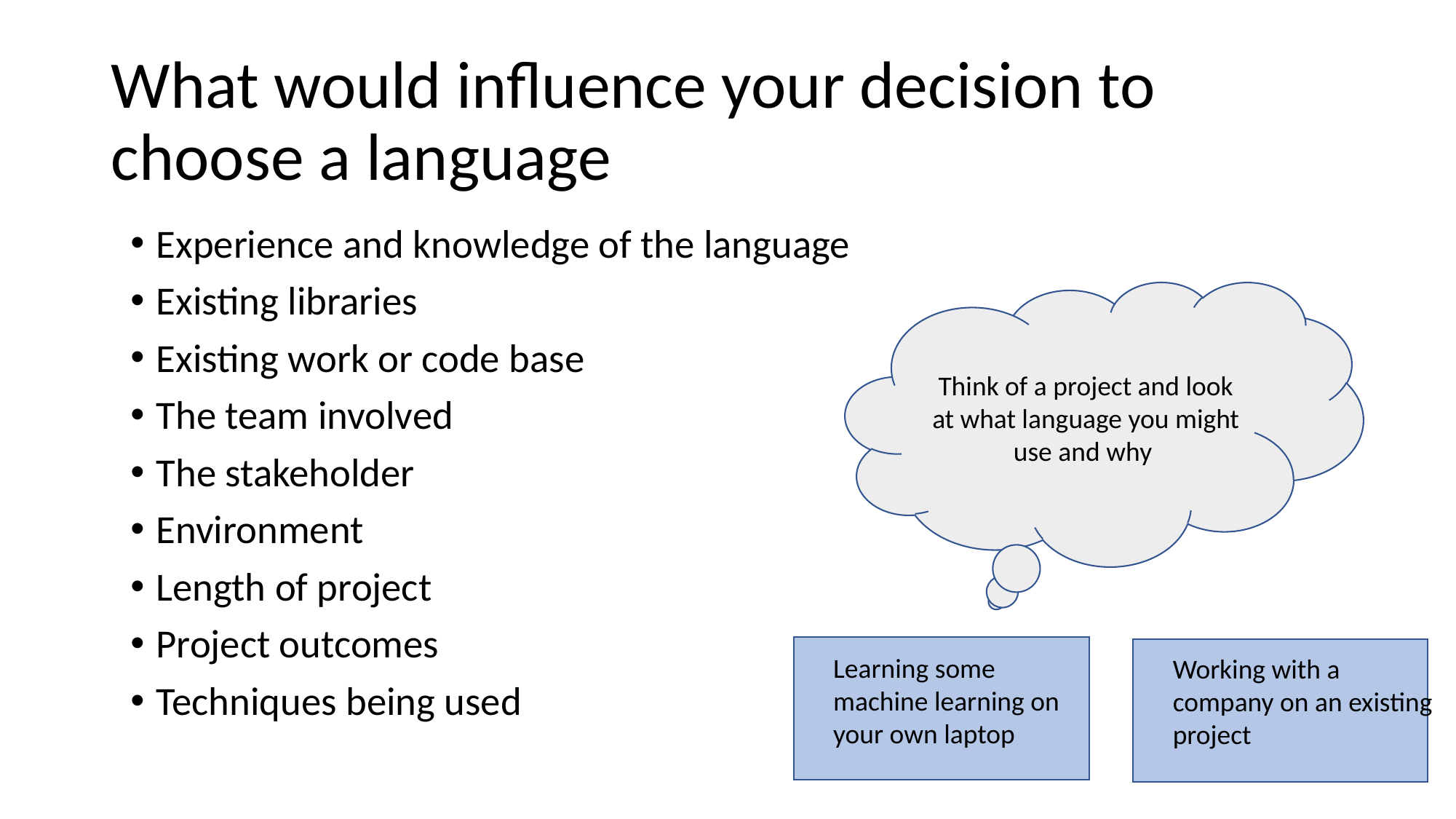

# What would influence your decision to choose a language
Experience and knowledge of the language
Existing libraries
Existing work or code base
The team involved
The stakeholder
Environment
Length of project
Project outcomes
Techniques being used
Think of a project and look at what language you might use and why

Learning some machine learning on your own laptop
Working with a company on an existing project